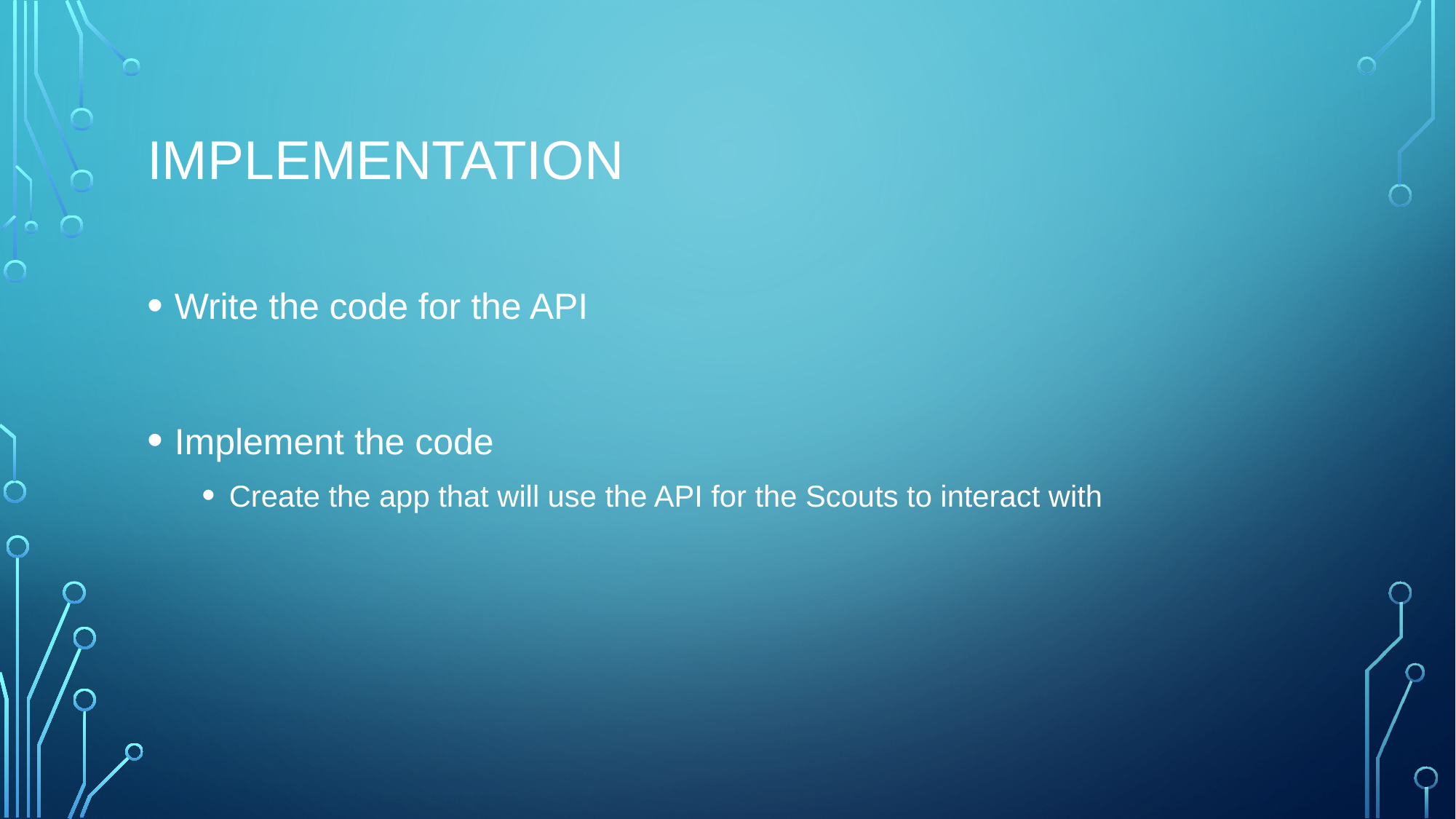

# Implementation
Write the code for the API

Implement the code
Create the app that will use the API for the Scouts to interact with